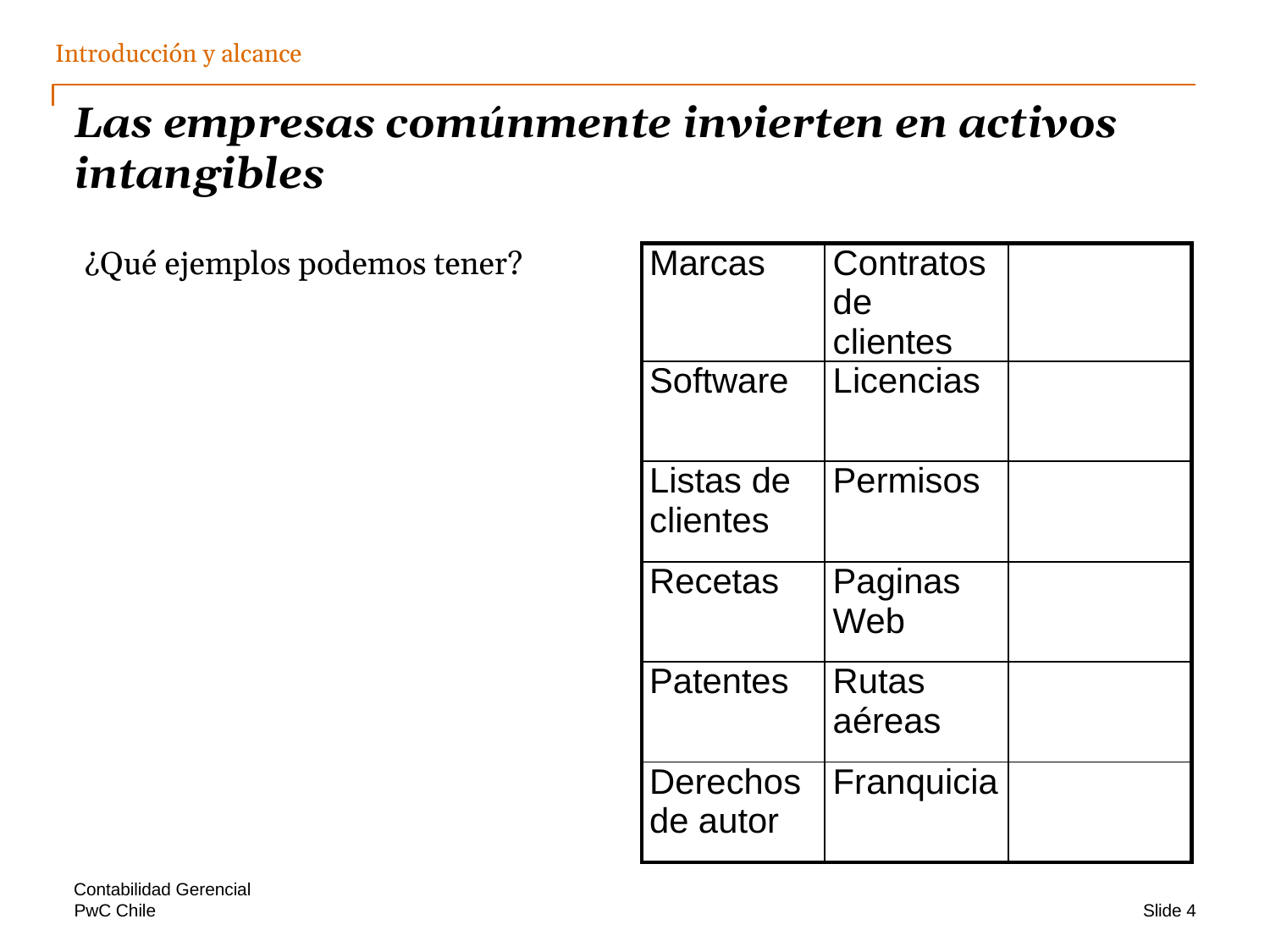

Introducción y alcance
# Las empresas comúnmente invierten en activos intangibles
¿Qué ejemplos podemos tener?

| Marcas | Contratos de clientes |  |
| --- | --- | --- |
| Software | Licencias |  |
| Listas de clientes | Permisos |  |
| Recetas | Paginas Web |  |
| Patentes | Rutas aéreas |  |
| Derechos de autor | Franquicia |  |
Contabilidad Gerencial
Slide 4